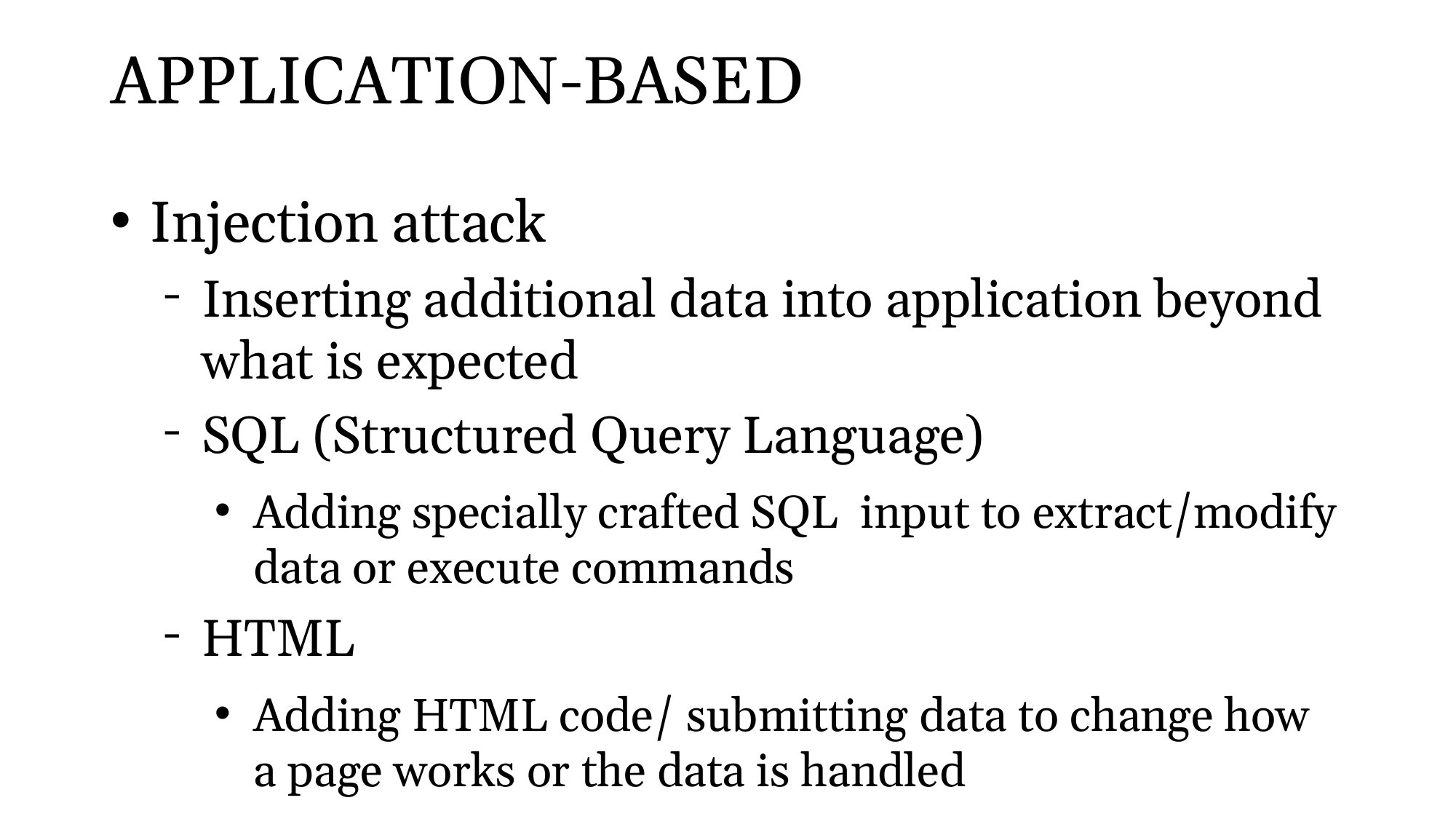

# APPLICATION-BASED
Injection attack
Inserting additional data into application beyond what is expected
SQL (Structured Query Language)
Adding specially crafted SQL  input to extract/modify data or execute commands
HTML
Adding HTML code/ submitting data to change how a page works or the data is handled